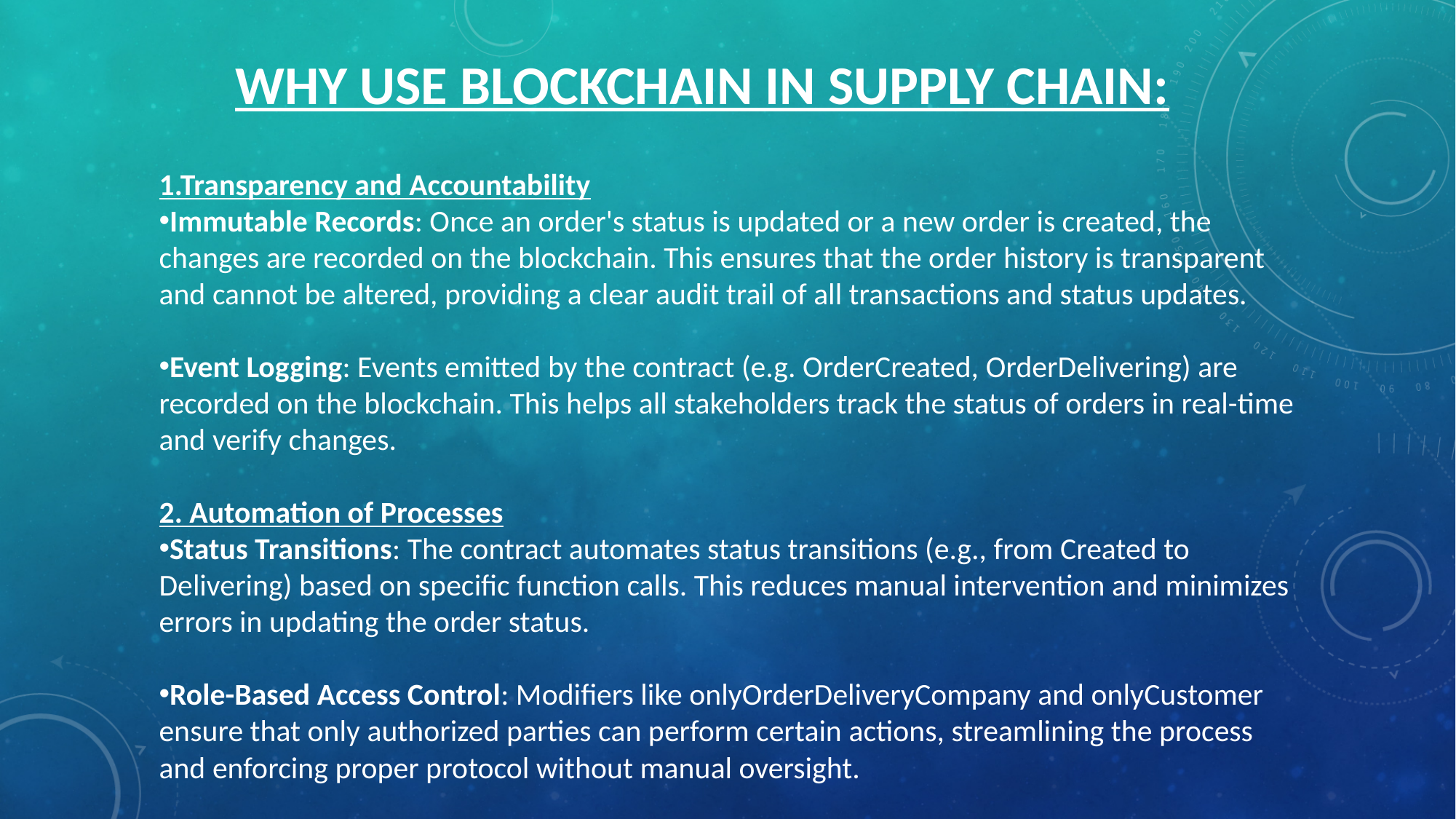

# WHY USE BLOCKCHAIN IN SUPPLY CHAIN:
1.Transparency and Accountability
Immutable Records: Once an order's status is updated or a new order is created, the changes are recorded on the blockchain. This ensures that the order history is transparent and cannot be altered, providing a clear audit trail of all transactions and status updates.

Event Logging: Events emitted by the contract (e.g. OrderCreated, OrderDelivering) are recorded on the blockchain. This helps all stakeholders track the status of orders in real-time and verify changes.

2. Automation of Processes
Status Transitions: The contract automates status transitions (e.g., from Created to Delivering) based on specific function calls. This reduces manual intervention and minimizes errors in updating the order status.

Role-Based Access Control: Modifiers like onlyOrderDeliveryCompany and onlyCustomer ensure that only authorized parties can perform certain actions, streamlining the process and enforcing proper protocol without manual oversight.